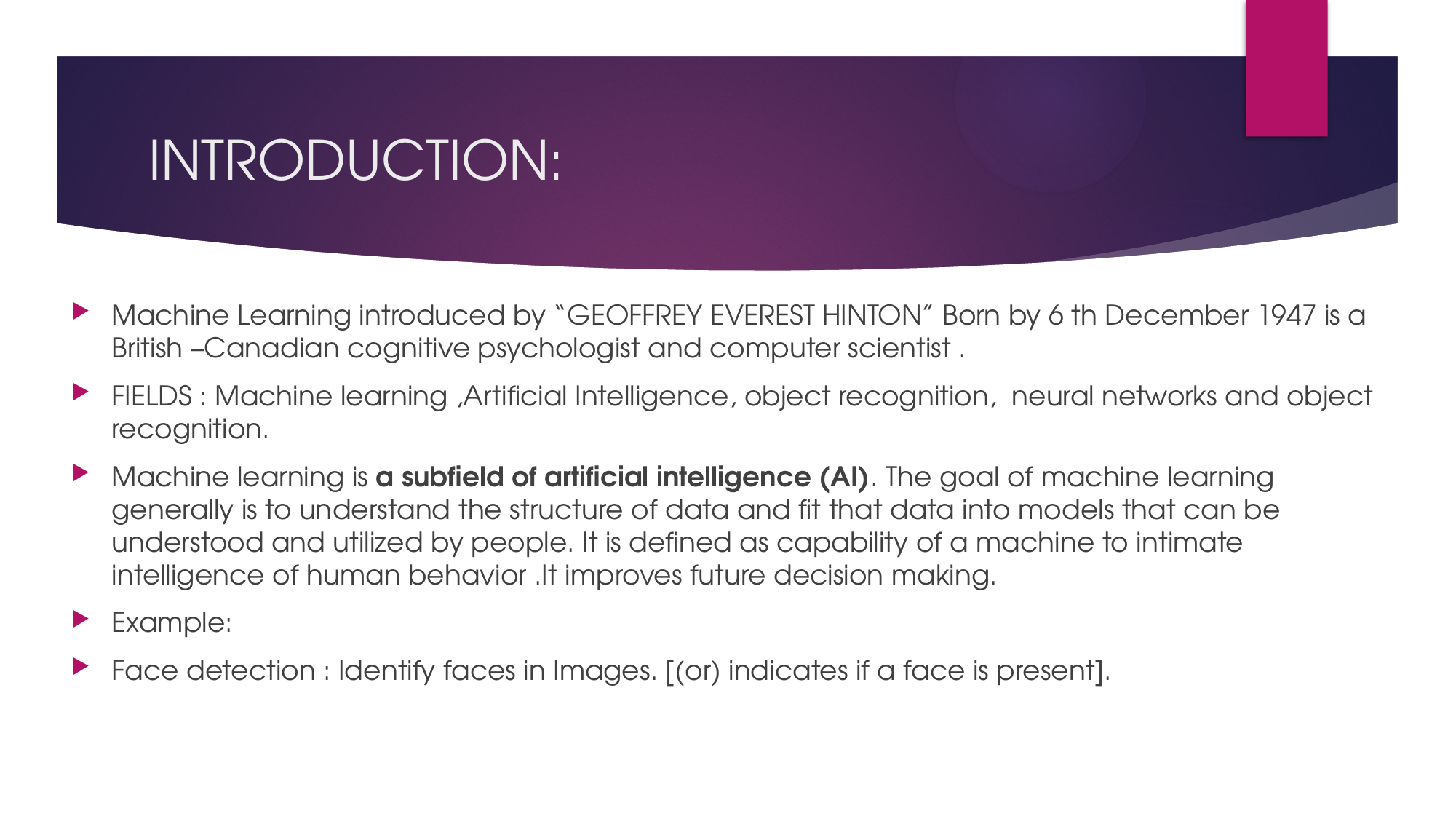

# INTRODUCTION:
Machine Learning introduced by “GEOFFREY EVEREST HINTON” Born by 6 th December 1947 is a British –Canadian cognitive psychologist and computer scientist .
FIELDS : Machine learning ,Artificial Intelligence, object recognition,  neural networks and object recognition.
Machine learning is a subfield of artificial intelligence (AI). The goal of machine learning generally is to understand the structure of data and fit that data into models that can be understood and utilized by people. It is defined as capability of a machine to intimate intelligence of human behavior .It improves future decision making.
Example:
Face detection : Identify faces in Images. [(or) indicates if a face is present].